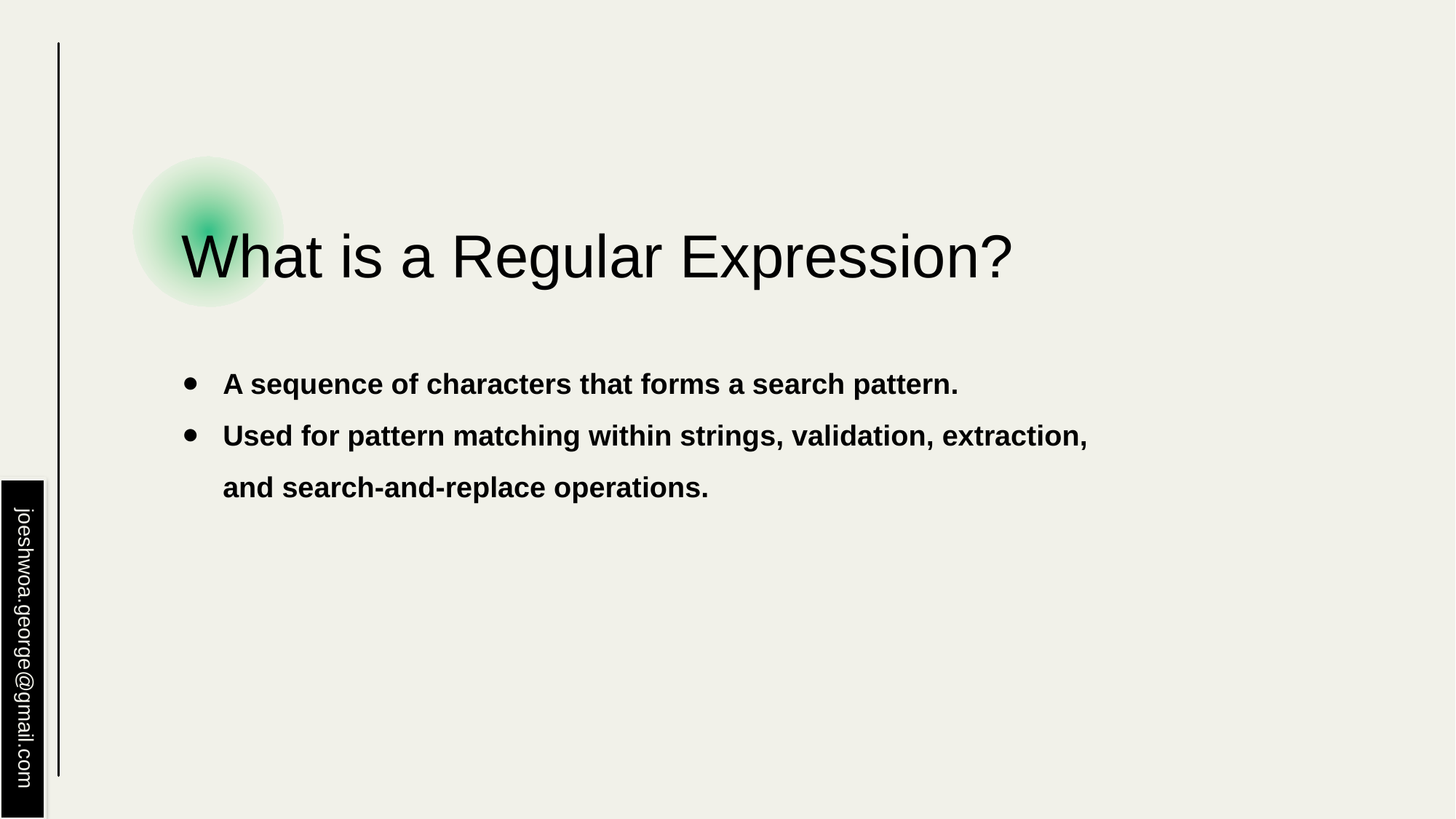

# What is a Regular Expression?
A sequence of characters that forms a search pattern.
Used for pattern matching within strings, validation, extraction, and search-and-replace operations.
joeshwoa.george@gmail.com